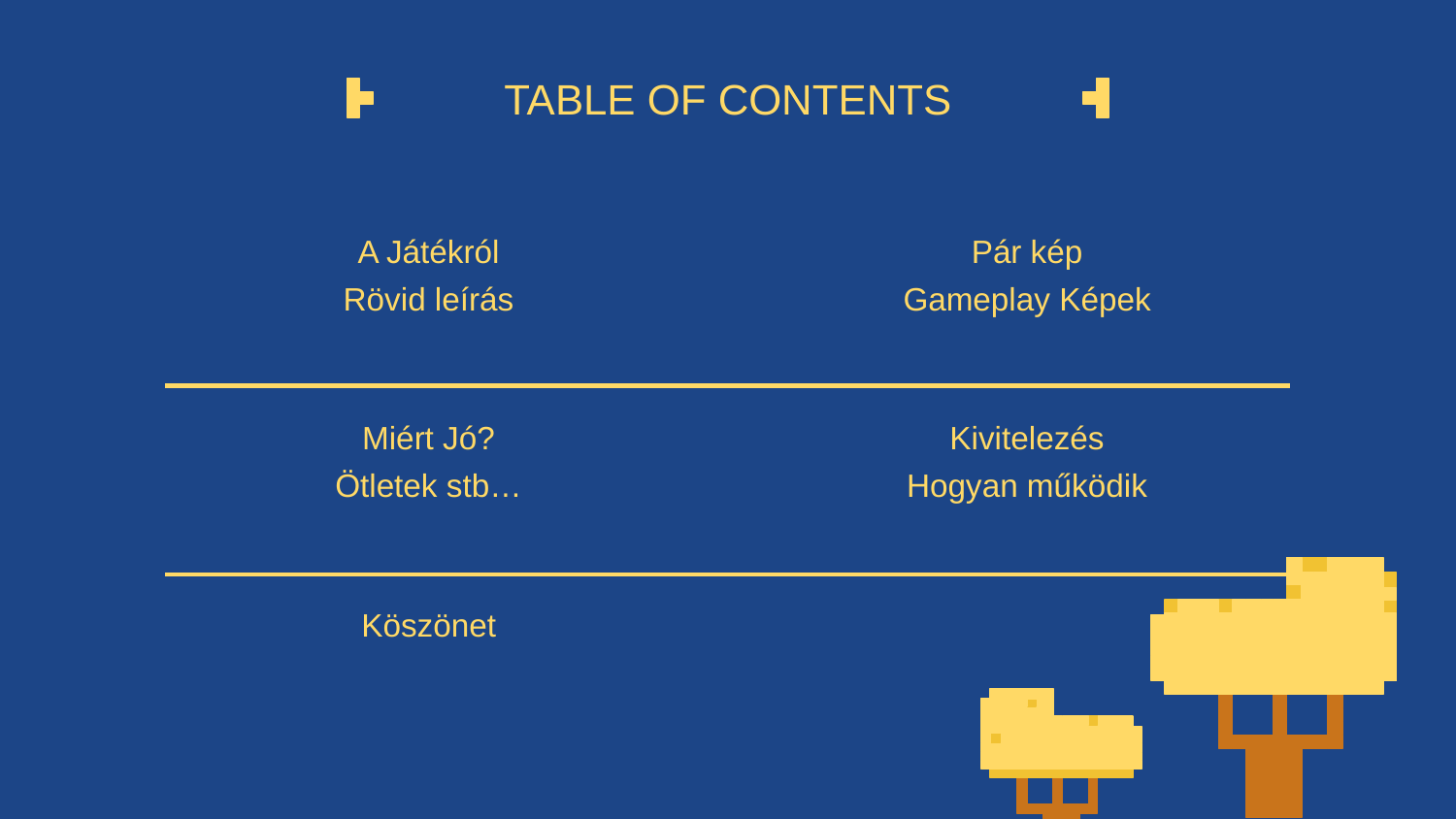

# TABLE OF CONTENTS

A Játékról
Pár kép
Rövid leírás
Gameplay Képek

Miért Jó?
Kivitelezés
Ötletek stb…

Hogyan működik

Köszönet